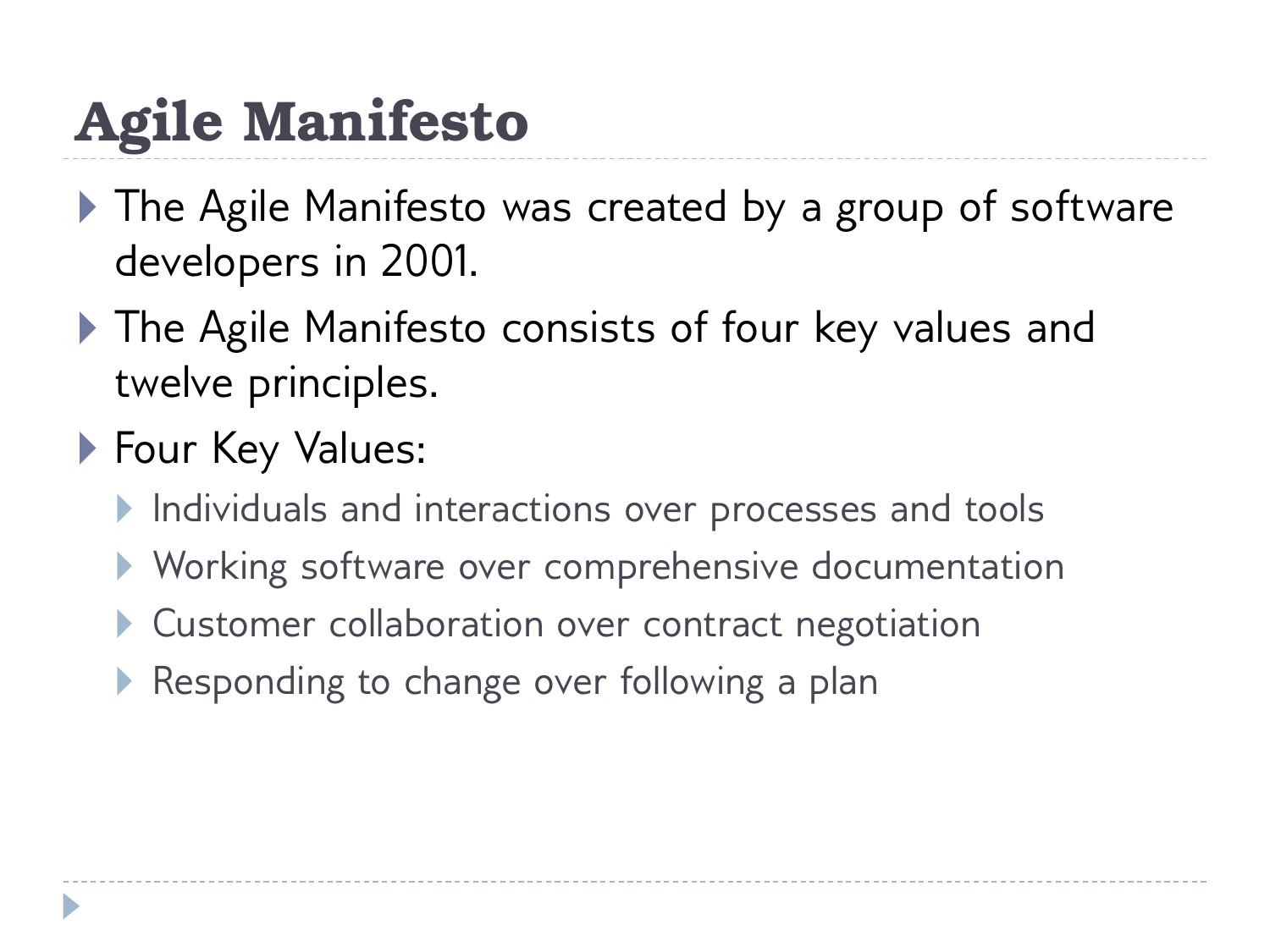

# Agile Manifesto
The Agile Manifesto was created by a group of software developers in 2001.
The Agile Manifesto consists of four key values and twelve principles.
Four Key Values:
Individuals and interactions over processes and tools
Working software over comprehensive documentation
Customer collaboration over contract negotiation
Responding to change over following a plan